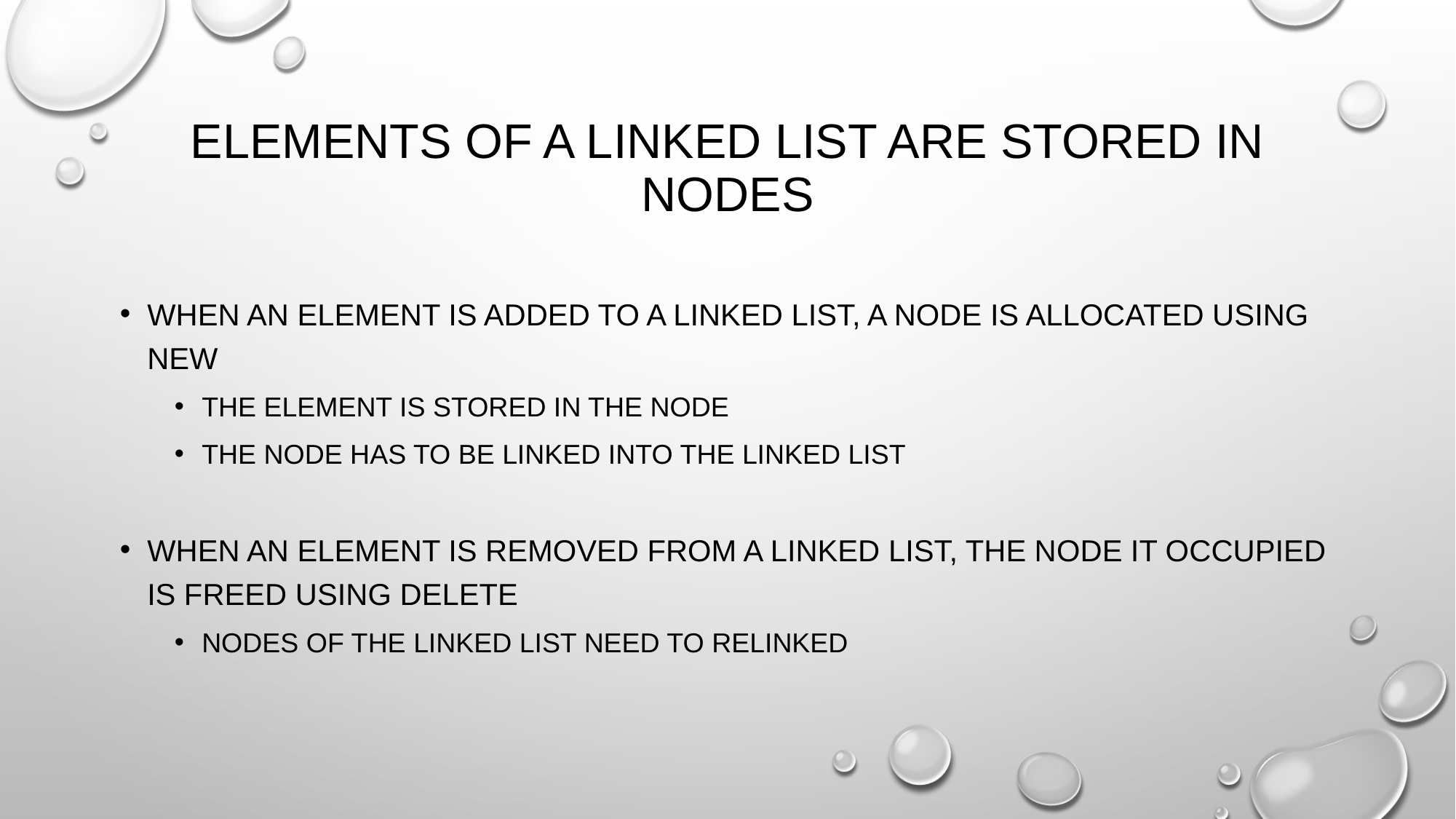

# Elements of a linked list are stored in nodes
When an element is added to a linked list, a node is allocated using new
The element is stored in the node
The node has to be linked into the linked list
When an element is removed from a linked list, the node it occupied is freed using delete
Nodes of the linked list need to relinked